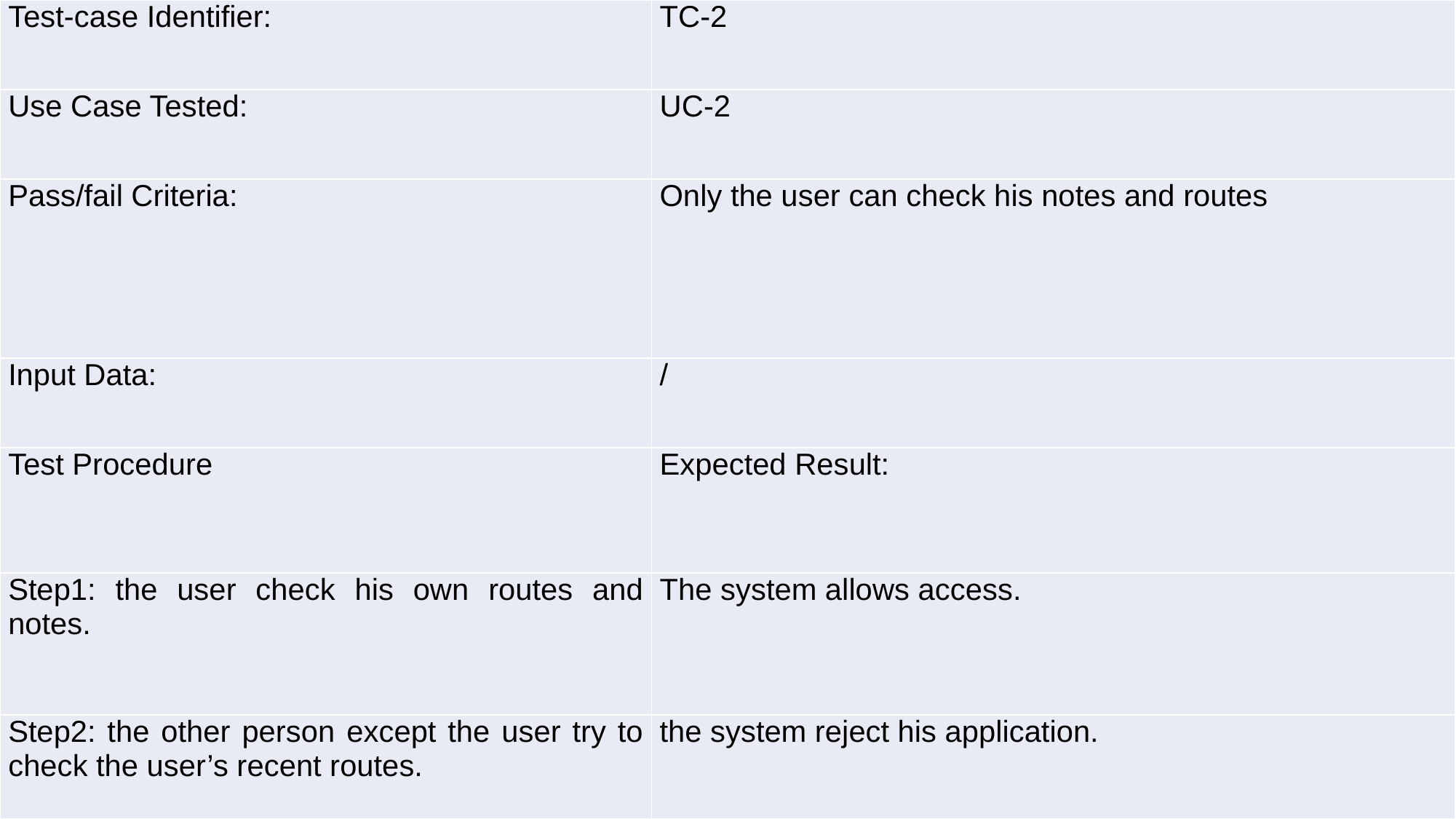

| Test-case Identifier: | TC-2 |
| --- | --- |
| Use Case Tested: | UC-2 |
| Pass/fail Criteria: | Only the user can check his notes and routes |
| Input Data: | / |
| Test Procedure | Expected Result: |
| Step1: the user check his own routes and notes. | The system allows access. |
| Step2: the other person except the user try to check the user’s recent routes. | the system reject his application. |